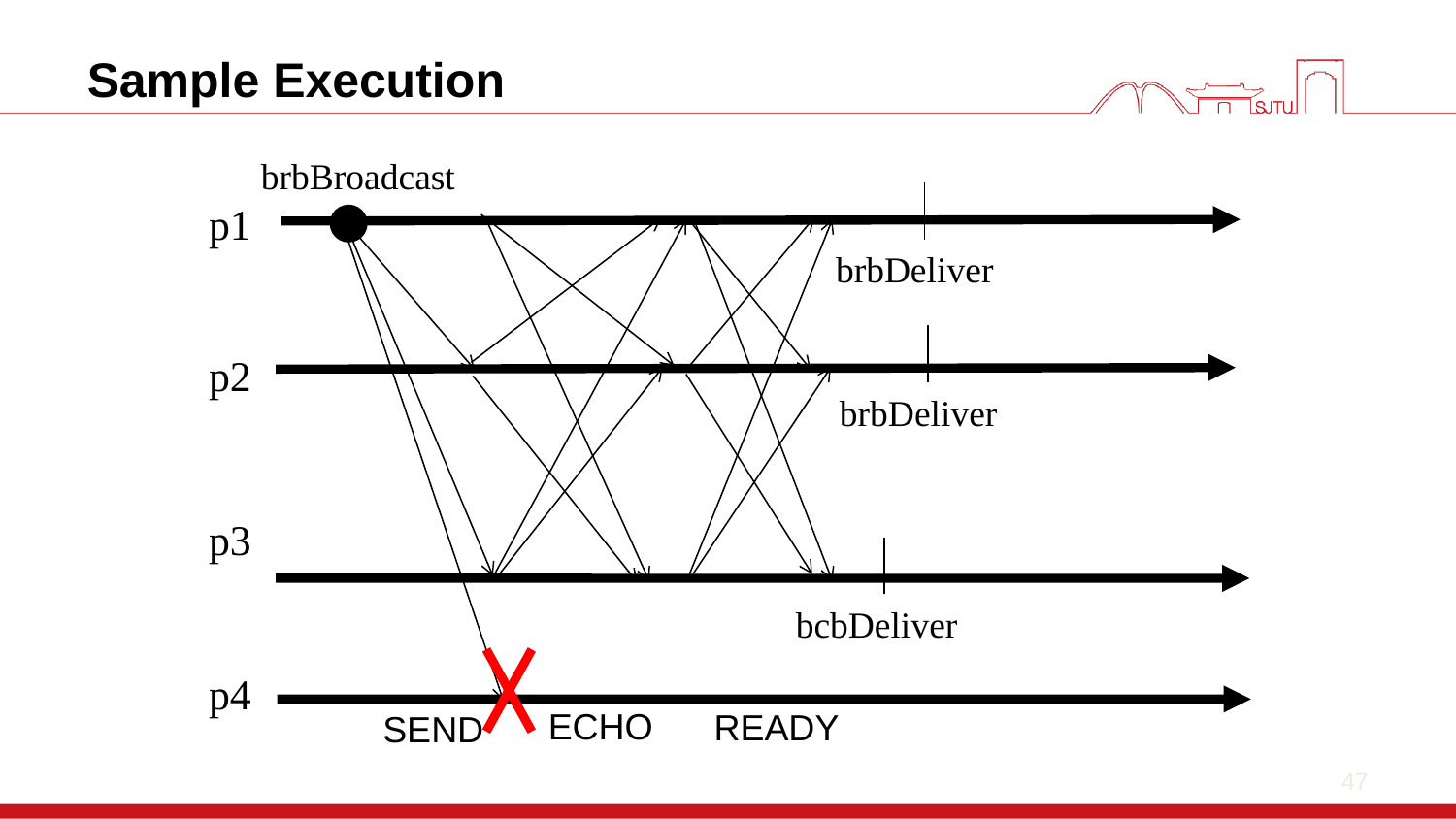

47
# Sample Execution
brbBroadcast
p1

brbDeliver
p2

brbDeliver
p3

bcbDeliver

p4
ECHO
READY
SEND